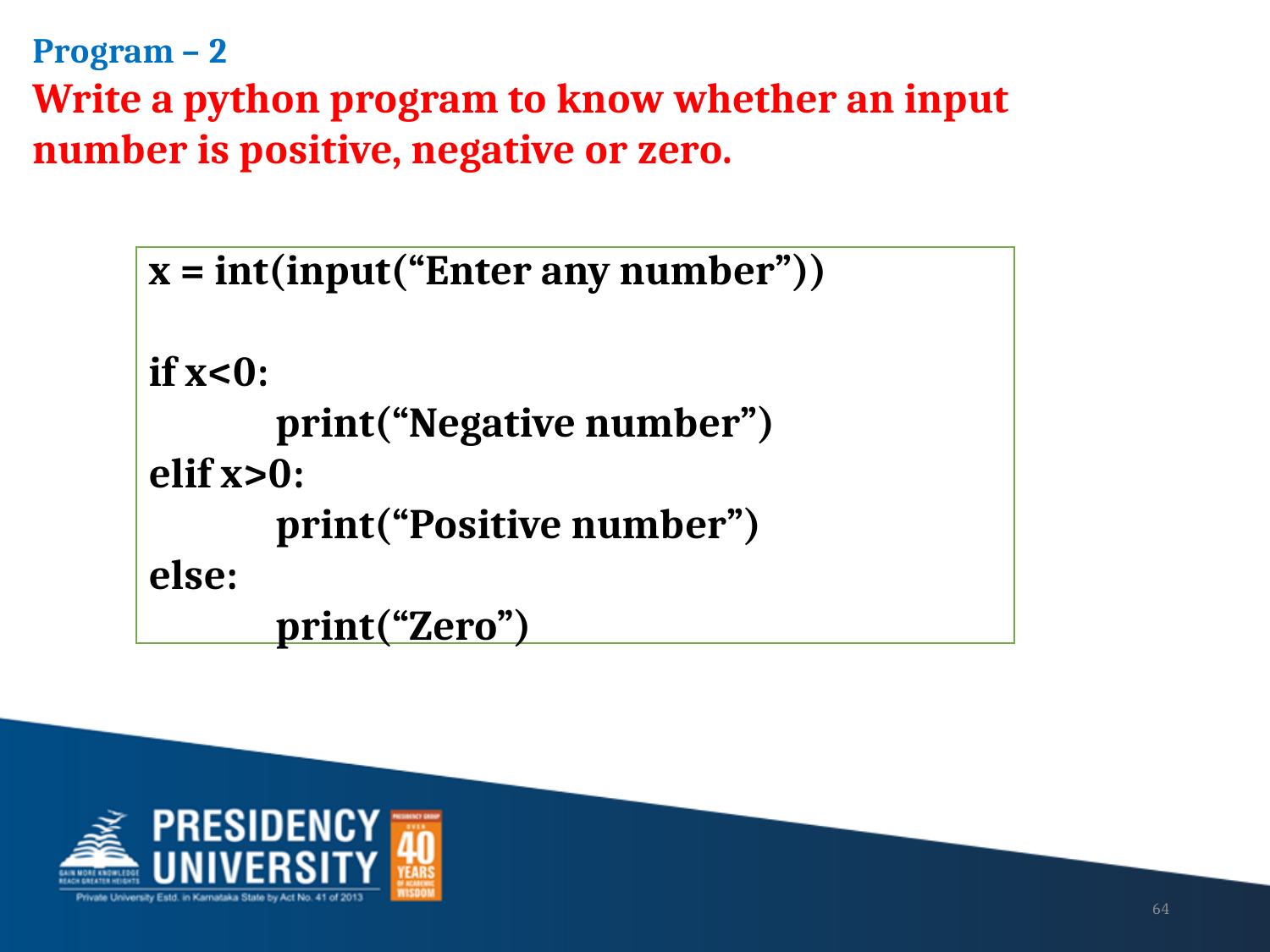

Program – 2
Write a python program to know whether an input number is positive, negative or zero.

x = int(input(“Enter any number”))

if x<0:
	print(“Negative number”)
elif x>0:
	print(“Positive number”)
else:
	print(“Zero”)
64